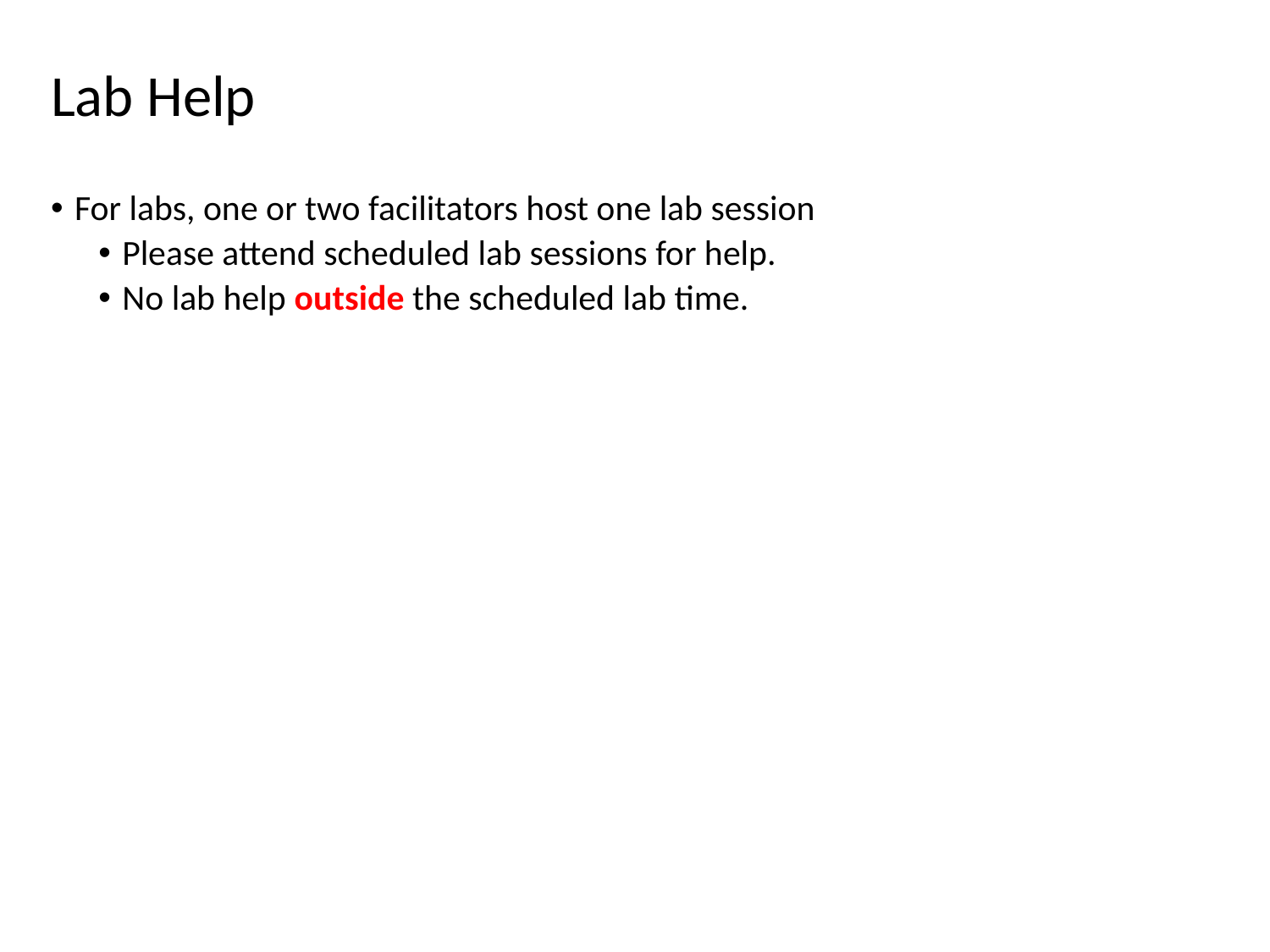

# Lab Help
For labs, one or two facilitators host one lab session
Please attend scheduled lab sessions for help.
No lab help outside the scheduled lab time.